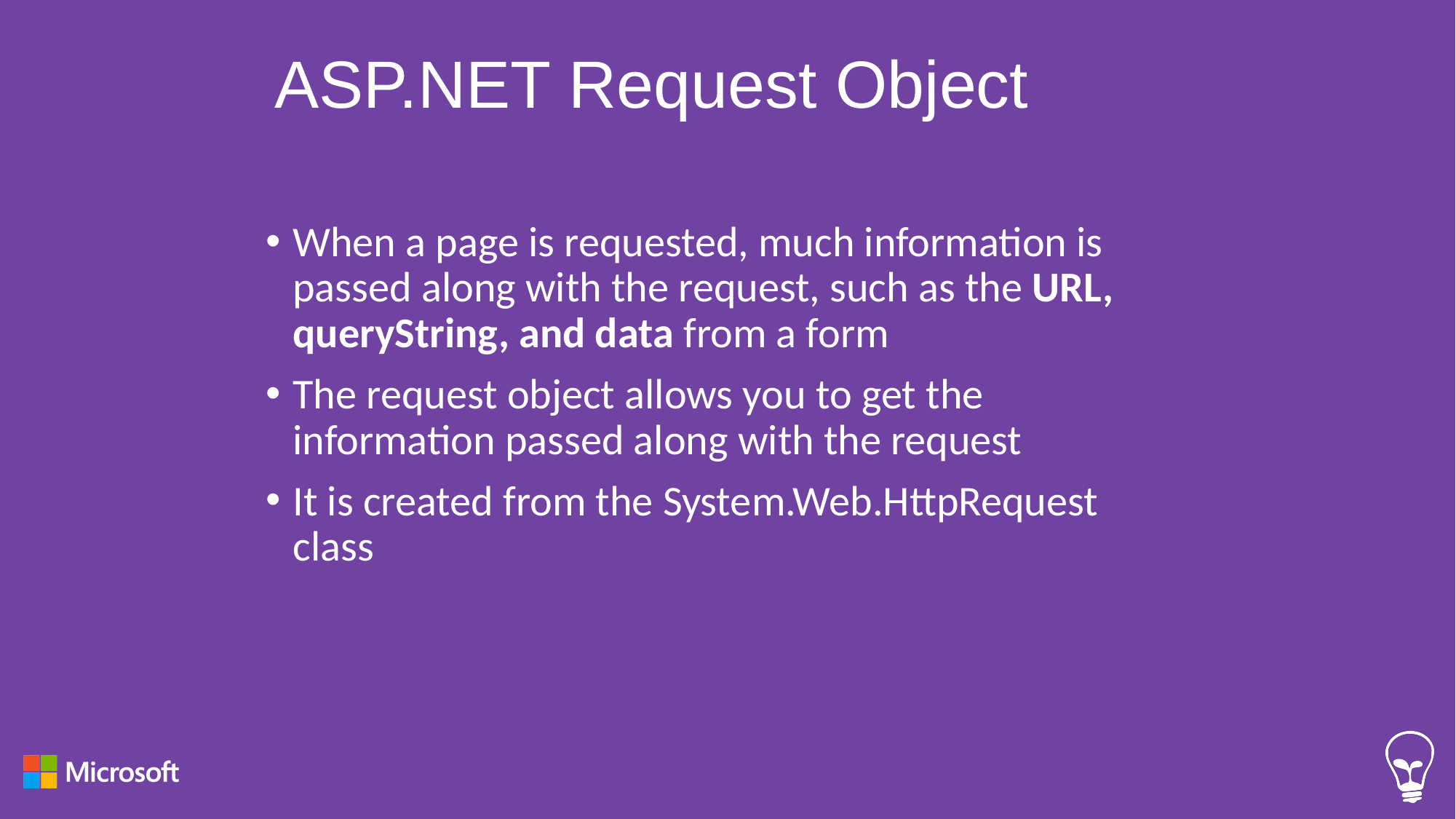

# ASP.NET Request Object
When a page is requested, much information is passed along with the request, such as the URL, queryString, and data from a form
The request object allows you to get the information passed along with the request
It is created from the System.Web.HttpRequest class